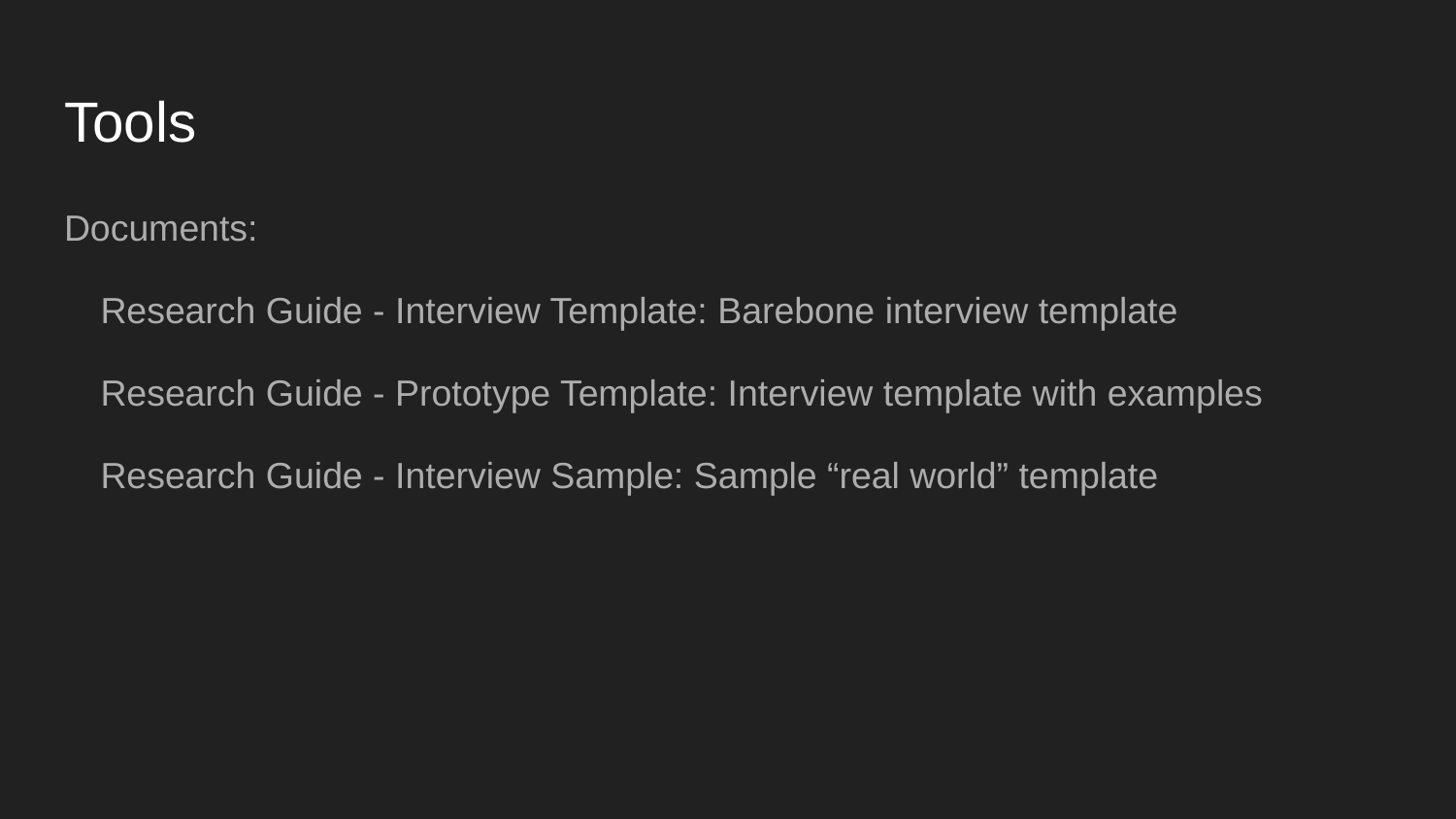

# Tools
Documents:
Research Guide - Interview Template: Barebone interview template
Research Guide - Prototype Template: Interview template with examples
Research Guide - Interview Sample: Sample “real world” template